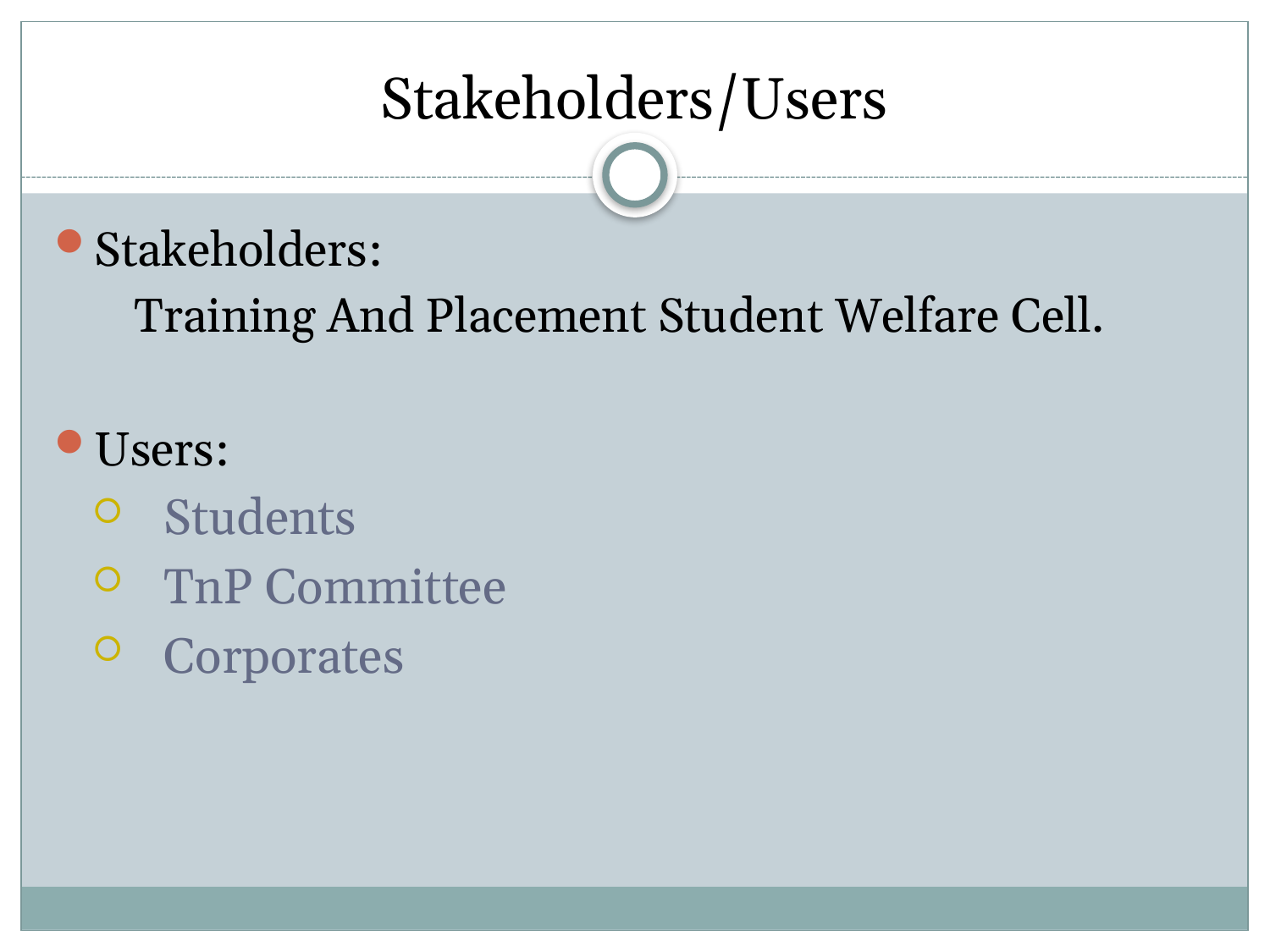

# Stakeholders/Users
Stakeholders:
       Training And Placement Student Welfare Cell.

Users:
Students
TnP Committee
Corporates